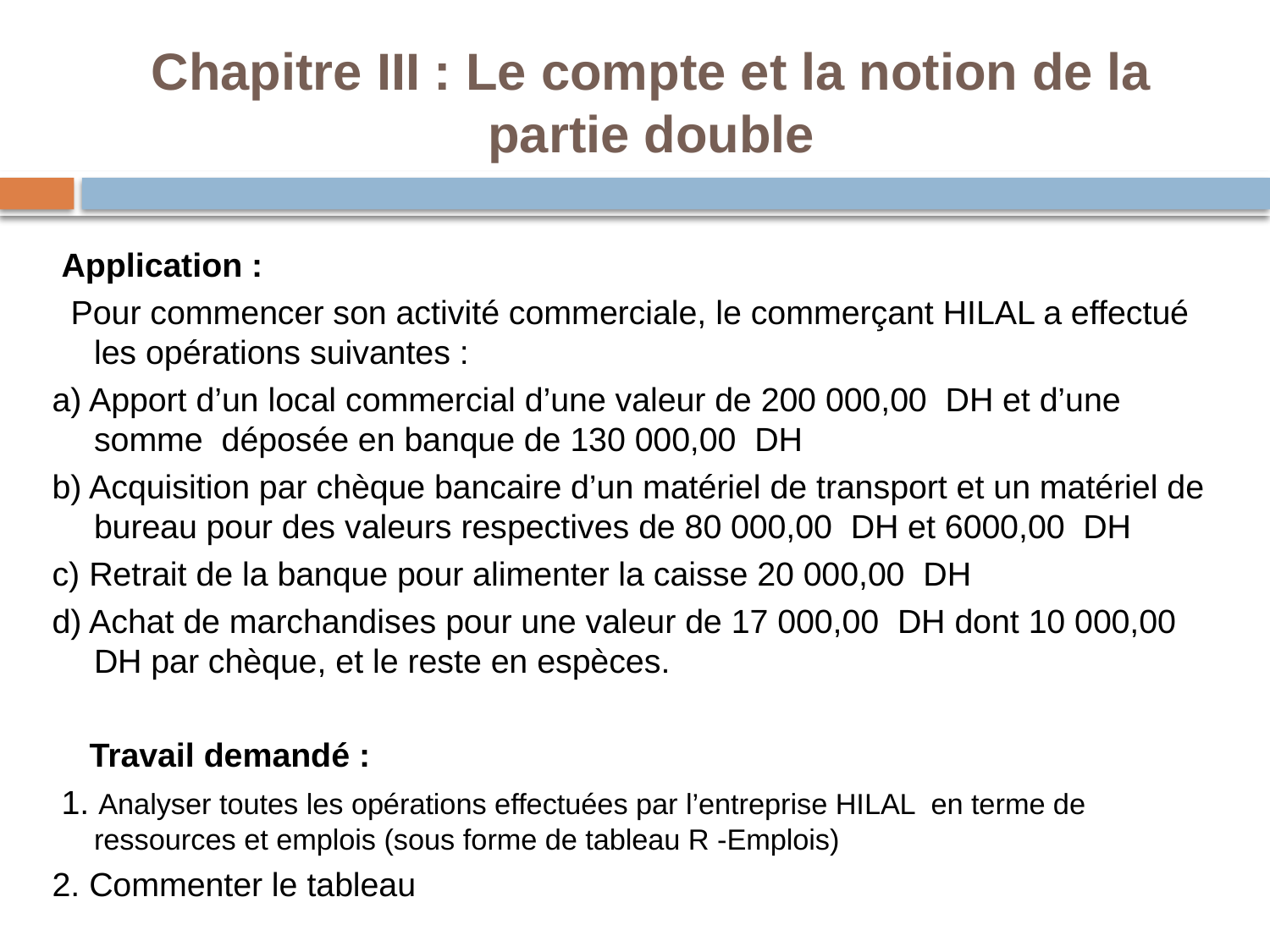

# Chapitre III : Le compte et la notion de la partie double
 Application :
  Pour commencer son activité commerciale, le commerçant HILAL a effectué les opérations suivantes :
a) Apport d’un local commercial d’une valeur de 200 000,00  DH et d’une somme  déposée en banque de 130 000,00  DH
b) Acquisition par chèque bancaire d’un matériel de transport et un matériel de bureau pour des valeurs respectives de 80 000,00  DH et 6000,00  DH
c) Retrait de la banque pour alimenter la caisse 20 000,00  DH
d) Achat de marchandises pour une valeur de 17 000,00  DH dont 10 000,00  DH par chèque, et le reste en espèces.

    Travail demandé :
 1. Analyser toutes les opérations effectuées par l’entreprise HILAL  en terme de ressources et emplois (sous forme de tableau R -Emplois)
2. Commenter le tableau